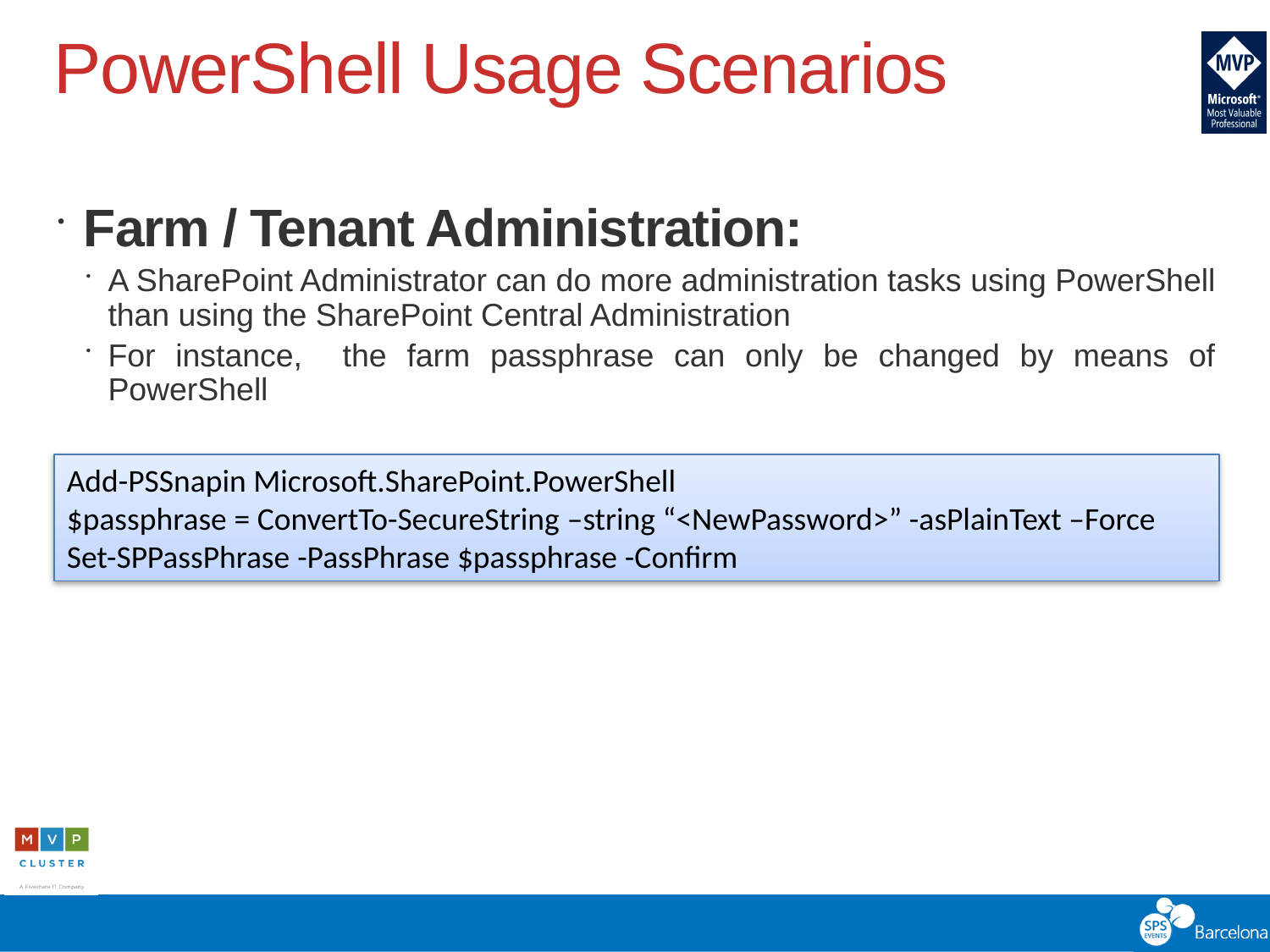

# PowerShell Usage Scenarios
Farm / Tenant Administration:
A SharePoint Administrator can do more administration tasks using PowerShell than using the SharePoint Central Administration
For instance,  the farm passphrase can only be changed by means of PowerShell

Add-PSSnapin Microsoft.SharePoint.PowerShell
$passphrase = ConvertTo-SecureString –string “<NewPassword>” -asPlainText –Force
Set-SPPassPhrase -PassPhrase $passphrase -Confirm